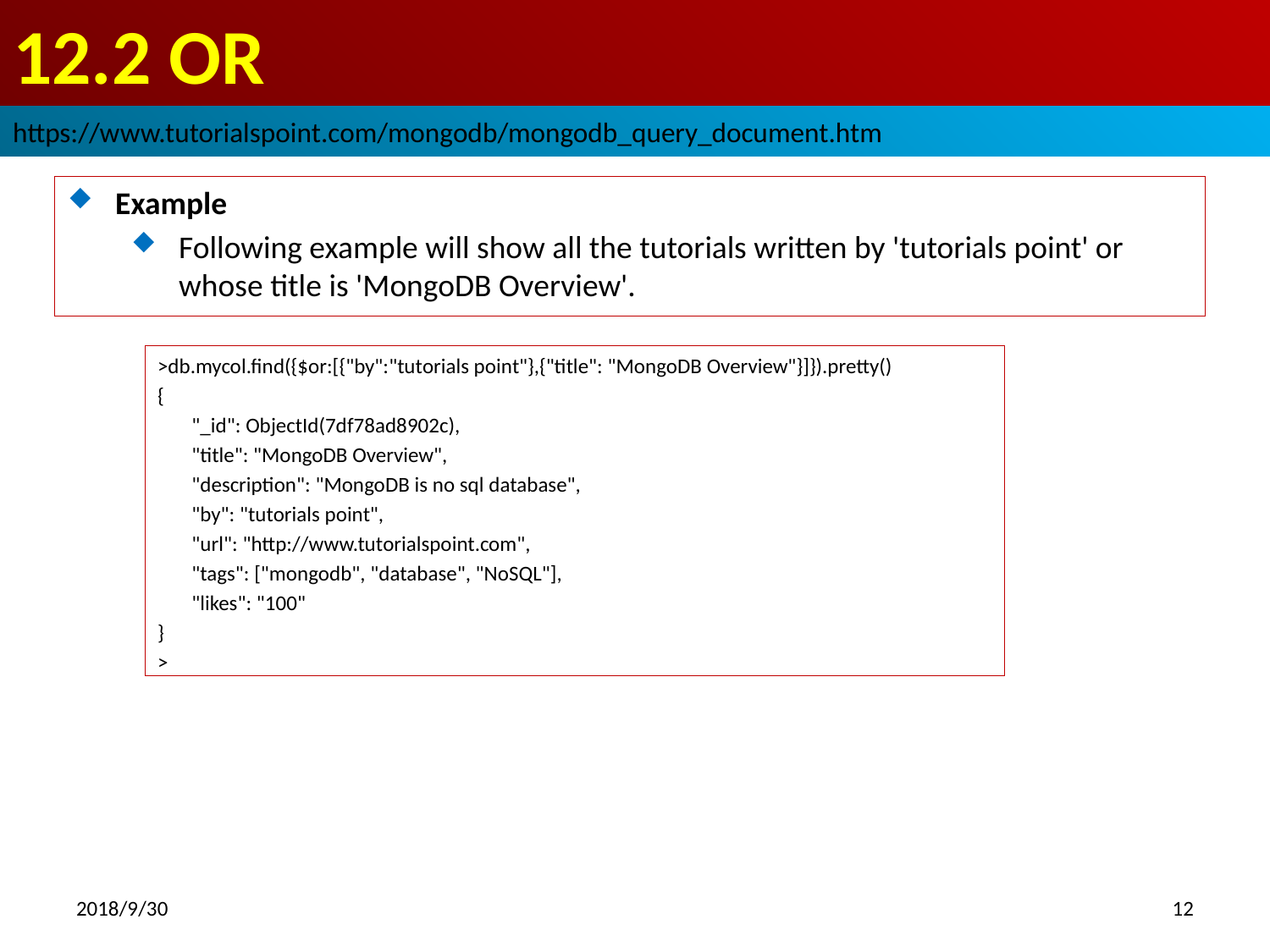

# 12.2 OR
https://www.tutorialspoint.com/mongodb/mongodb_query_document.htm
Example
Following example will show all the tutorials written by 'tutorials point' or whose title is 'MongoDB Overview'.
>db.mycol.find({$or:[{"by":"tutorials point"},{"title": "MongoDB Overview"}]}).pretty()
{
       "_id": ObjectId(7df78ad8902c),
       "title": "MongoDB Overview",
       "description": "MongoDB is no sql database",
       "by": "tutorials point",
       "url": "http://www.tutorialspoint.com",
       "tags": ["mongodb", "database", "NoSQL"],
       "likes": "100"
}
>
2018/9/30
12